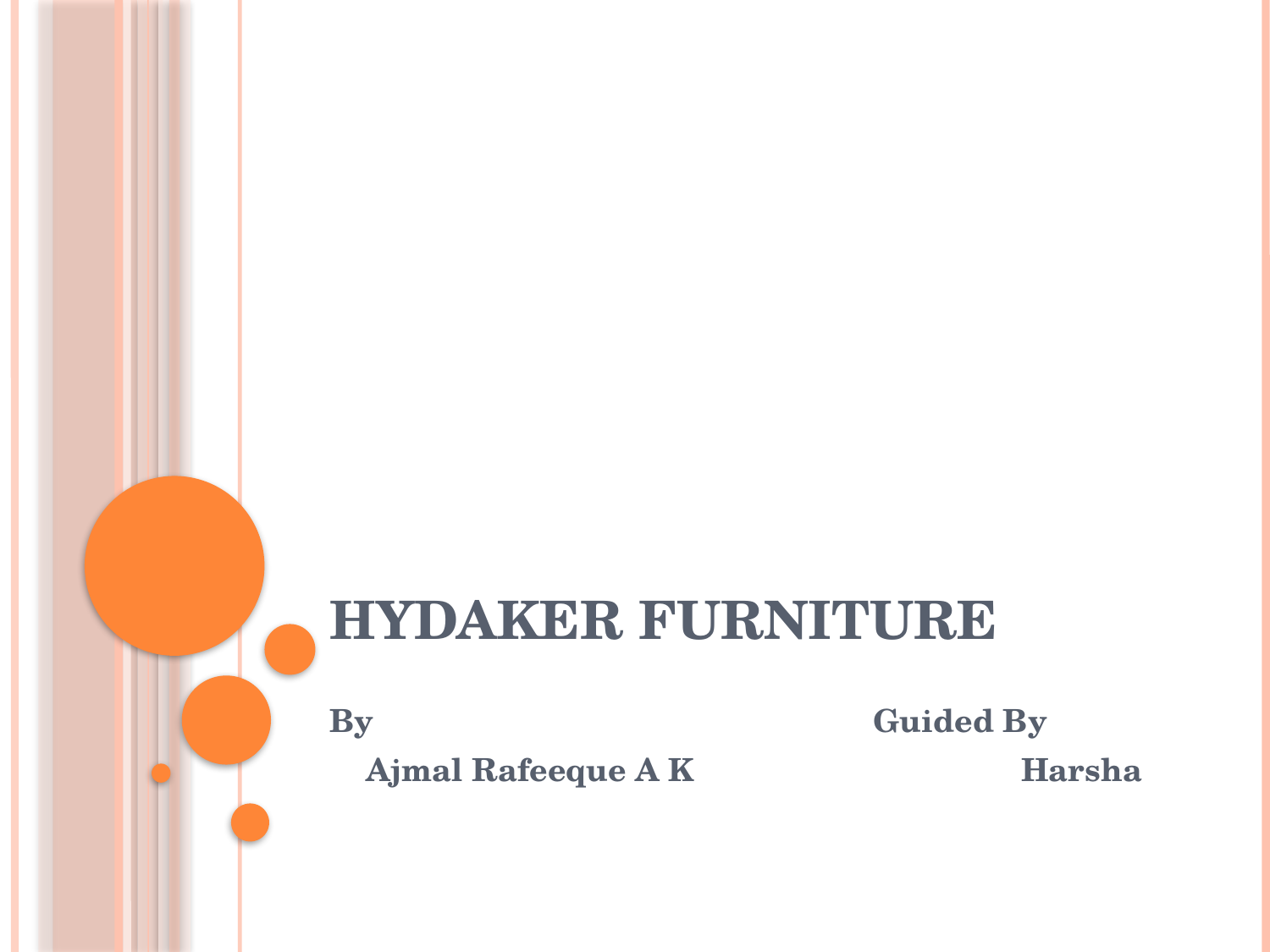

# HYDAKER FURNITURE
By                                                       Guided By
    Ajmal Rafeeque A K                                    Harsha